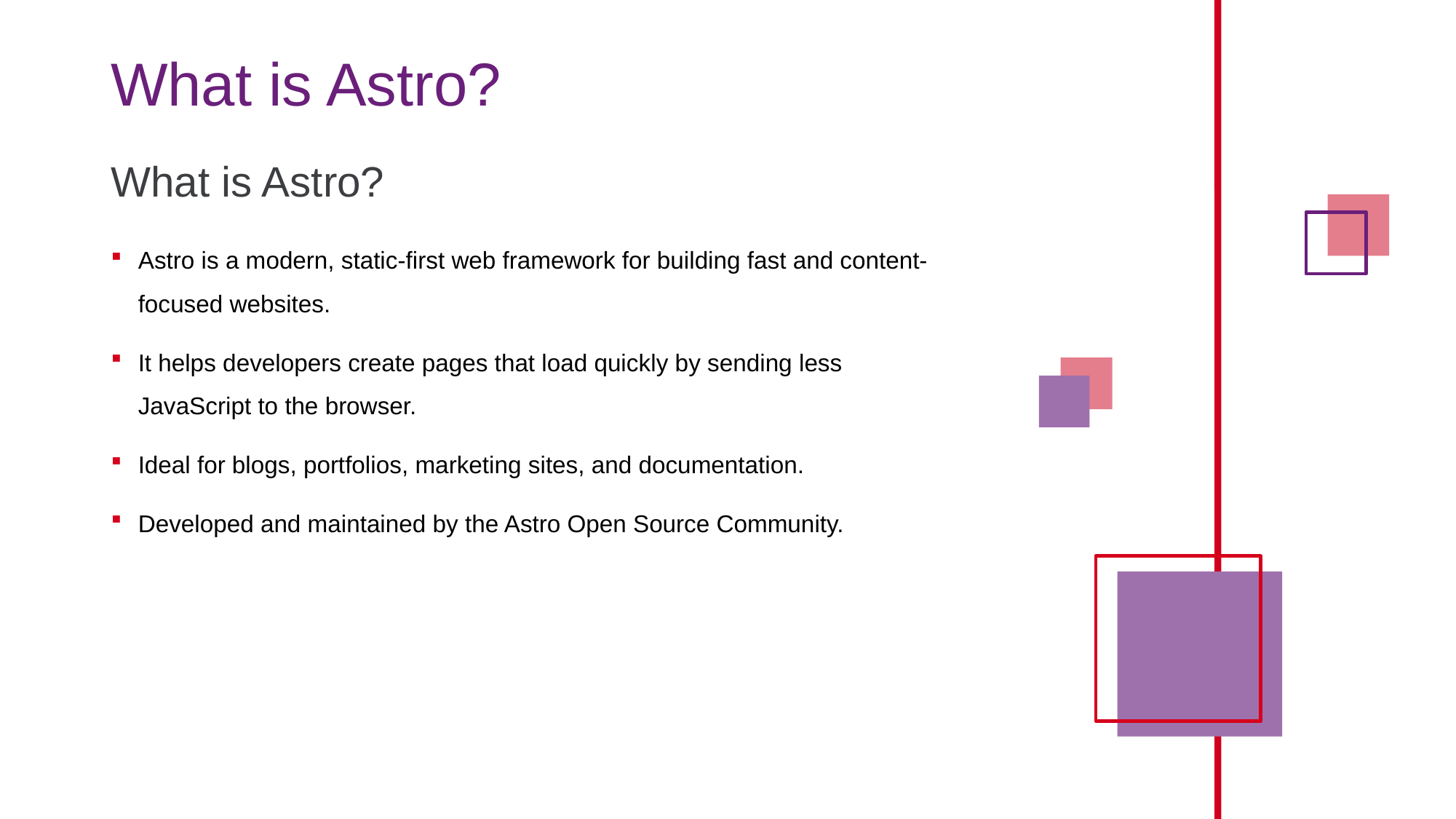

# What is Astro?
What is Astro?
Astro is a modern, static-first web framework for building fast and content-focused websites.
It helps developers create pages that load quickly by sending less JavaScript to the browser.
Ideal for blogs, portfolios, marketing sites, and documentation.
Developed and maintained by the Astro Open Source Community.